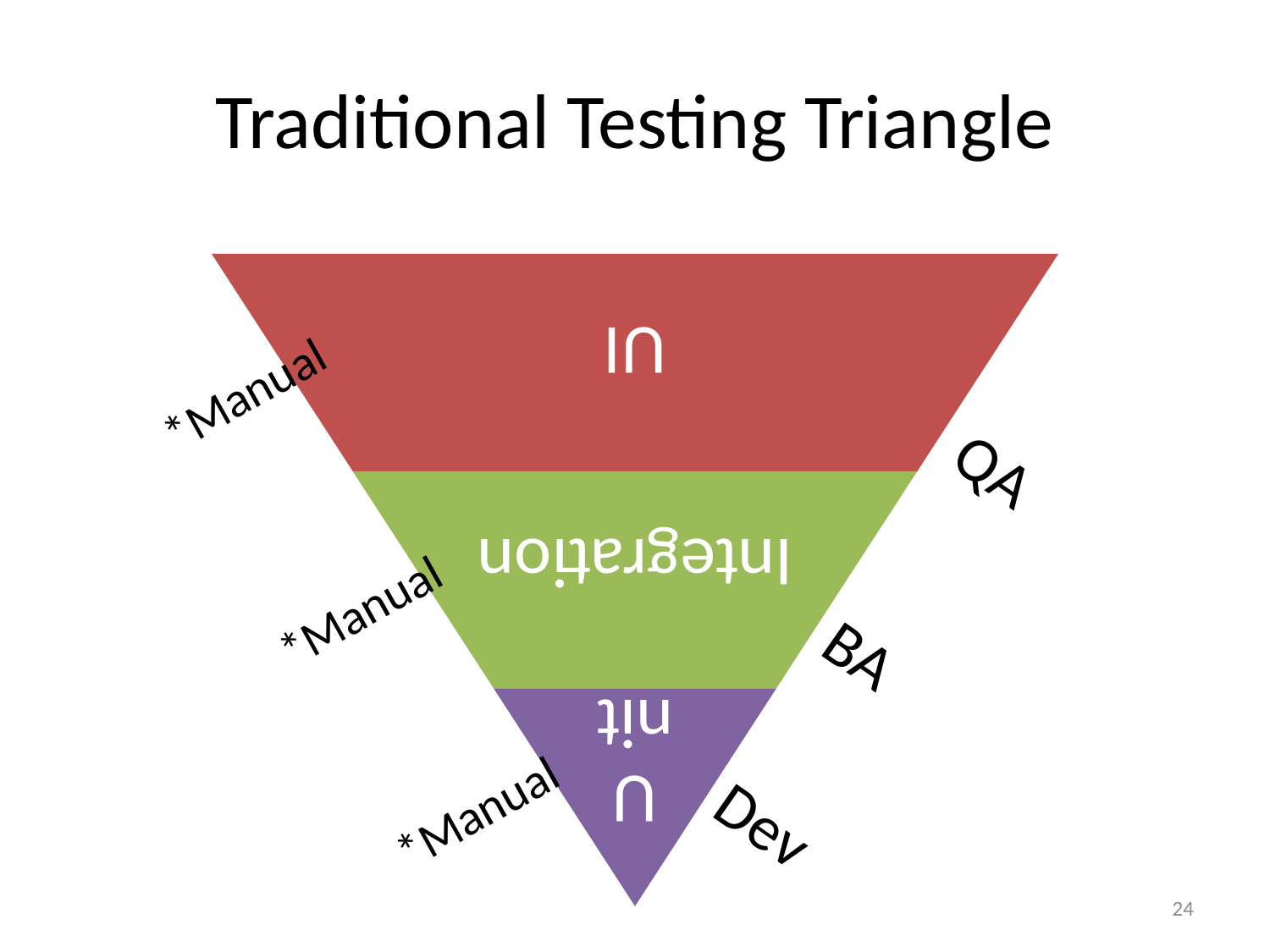

# Traditional Testing Triangle
UI
Integration
Unit
*Manual
QA

BA
*Manual
Dev
*Manual
24